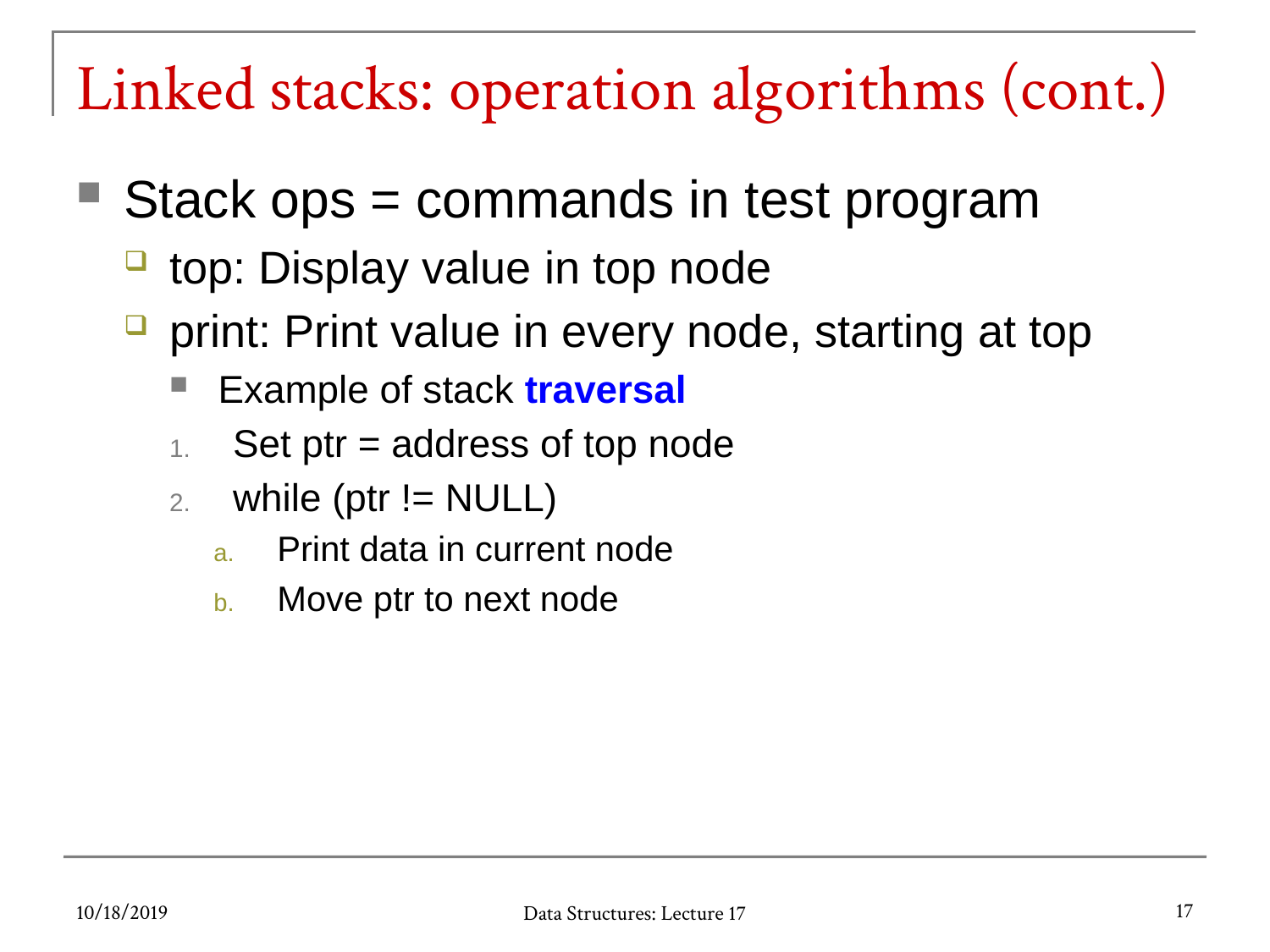

# Linked stacks: operation algorithms (cont.)
Stack ops = commands in test program
top: Display value in top node
print: Print value in every node, starting at top
Example of stack traversal
Set ptr = address of top node
while (ptr != NULL)
Print data in current node
Move ptr to next node
10/18/2019
17
Data Structures: Lecture 17